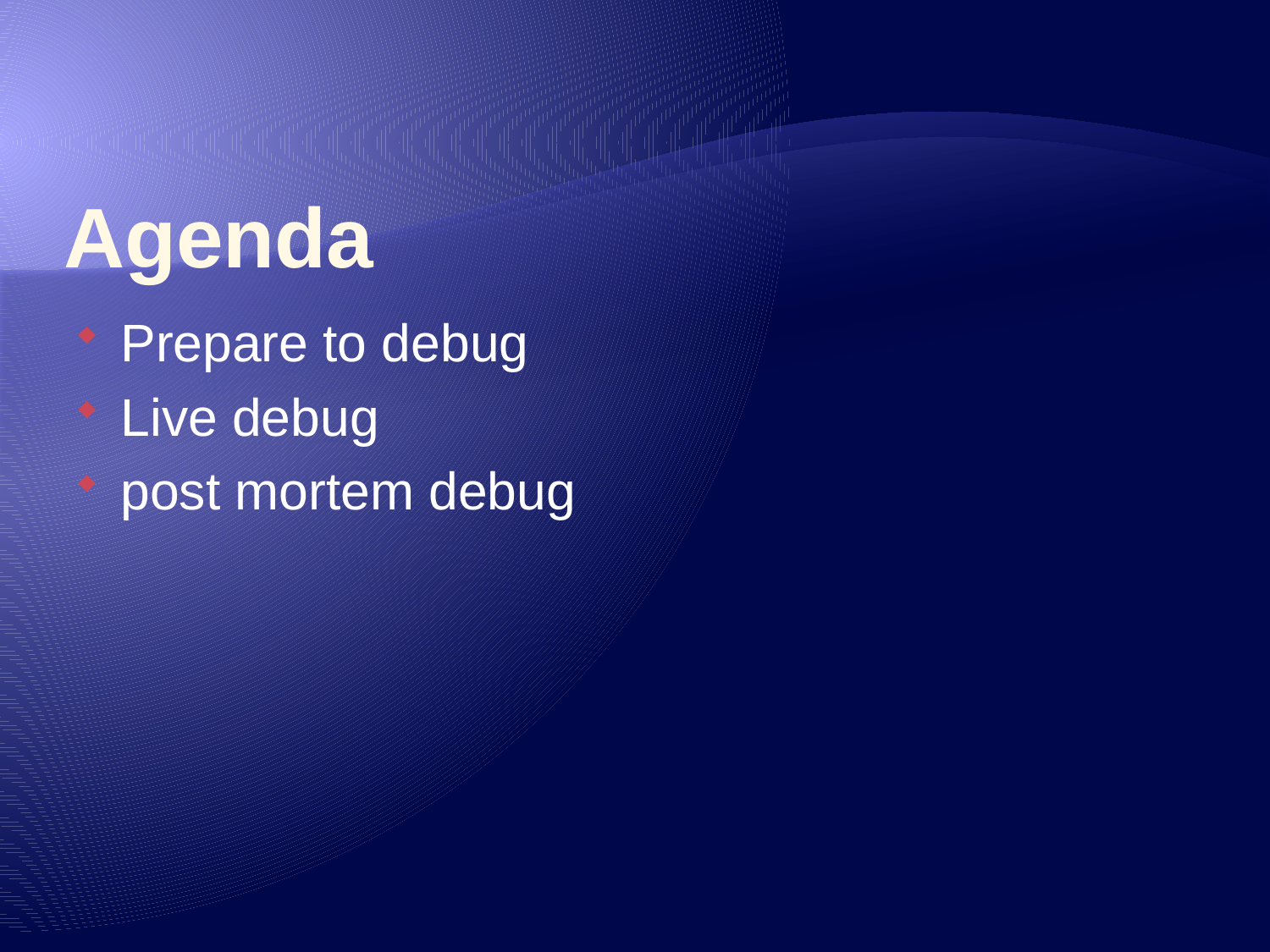

# Agenda
Prepare to debug
Live debug
post mortem debug